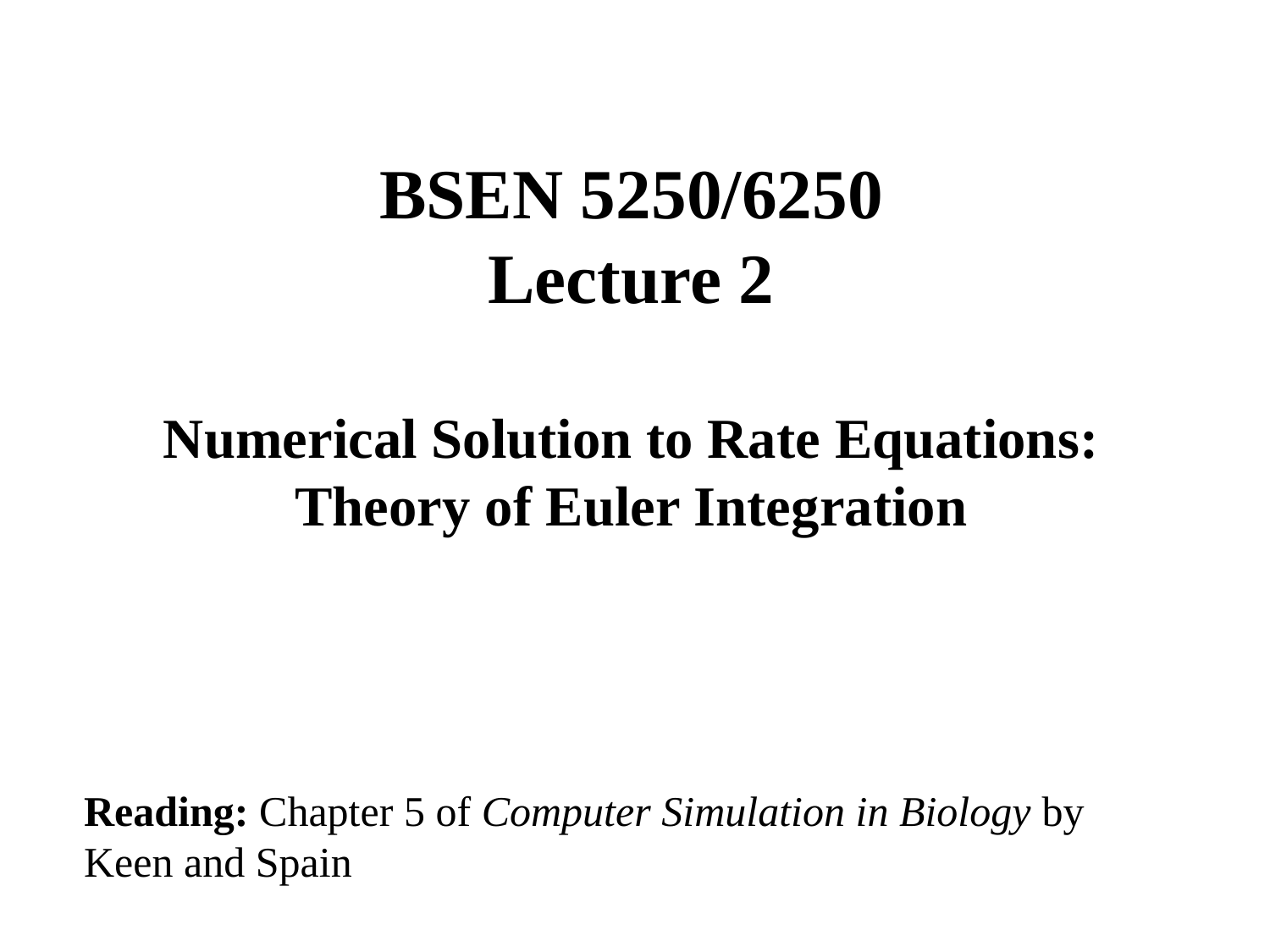

BSEN 5250/6250
Lecture 2

Numerical Solution to Rate Equations:
Theory of Euler Integration
Reading: Chapter 5 of Computer Simulation in Biology by
Keen and Spain